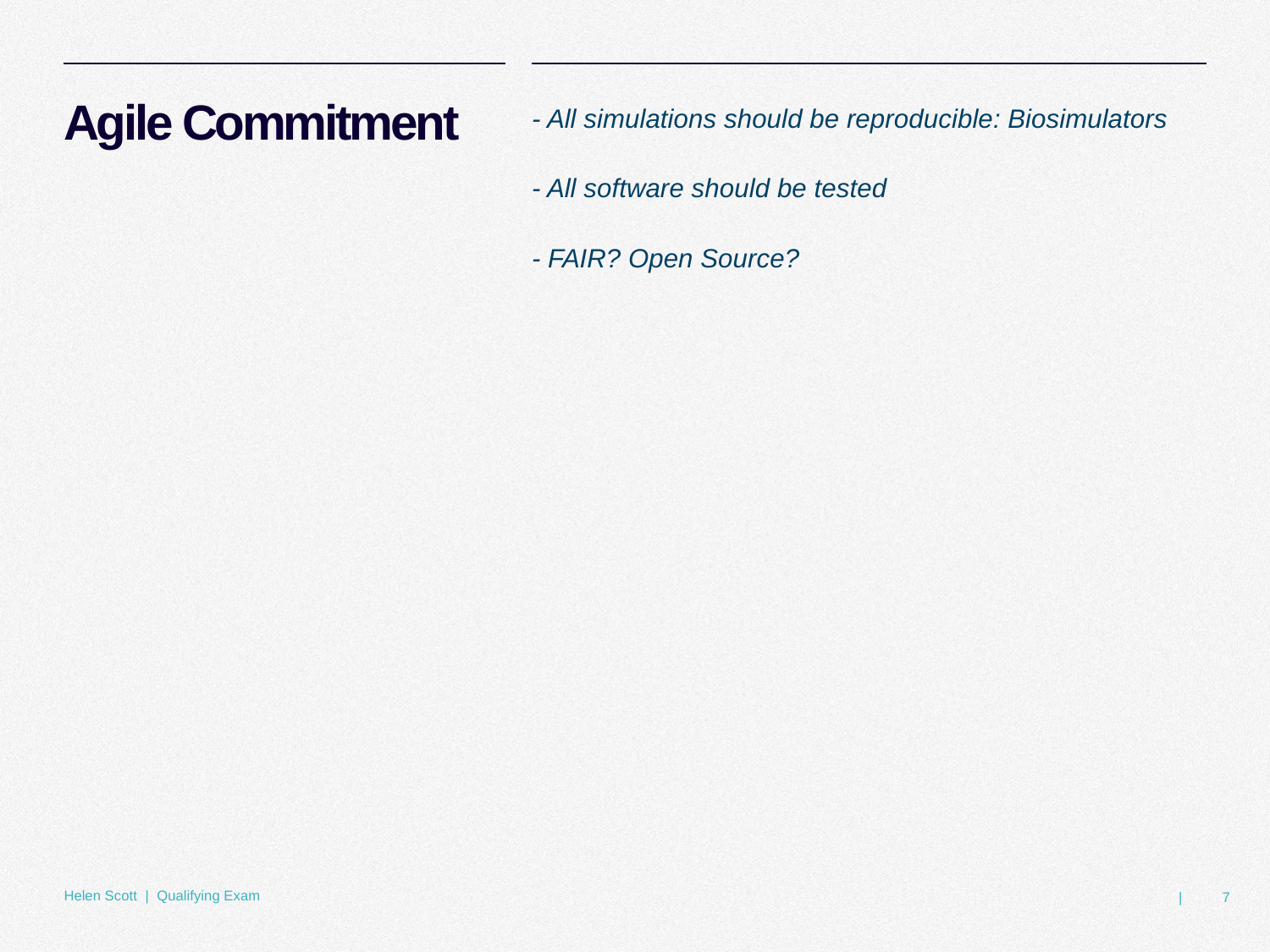

# Agile Commitment
- All simulations should be reproducible: Biosimulators
- All software should be tested
- FAIR? Open Source?